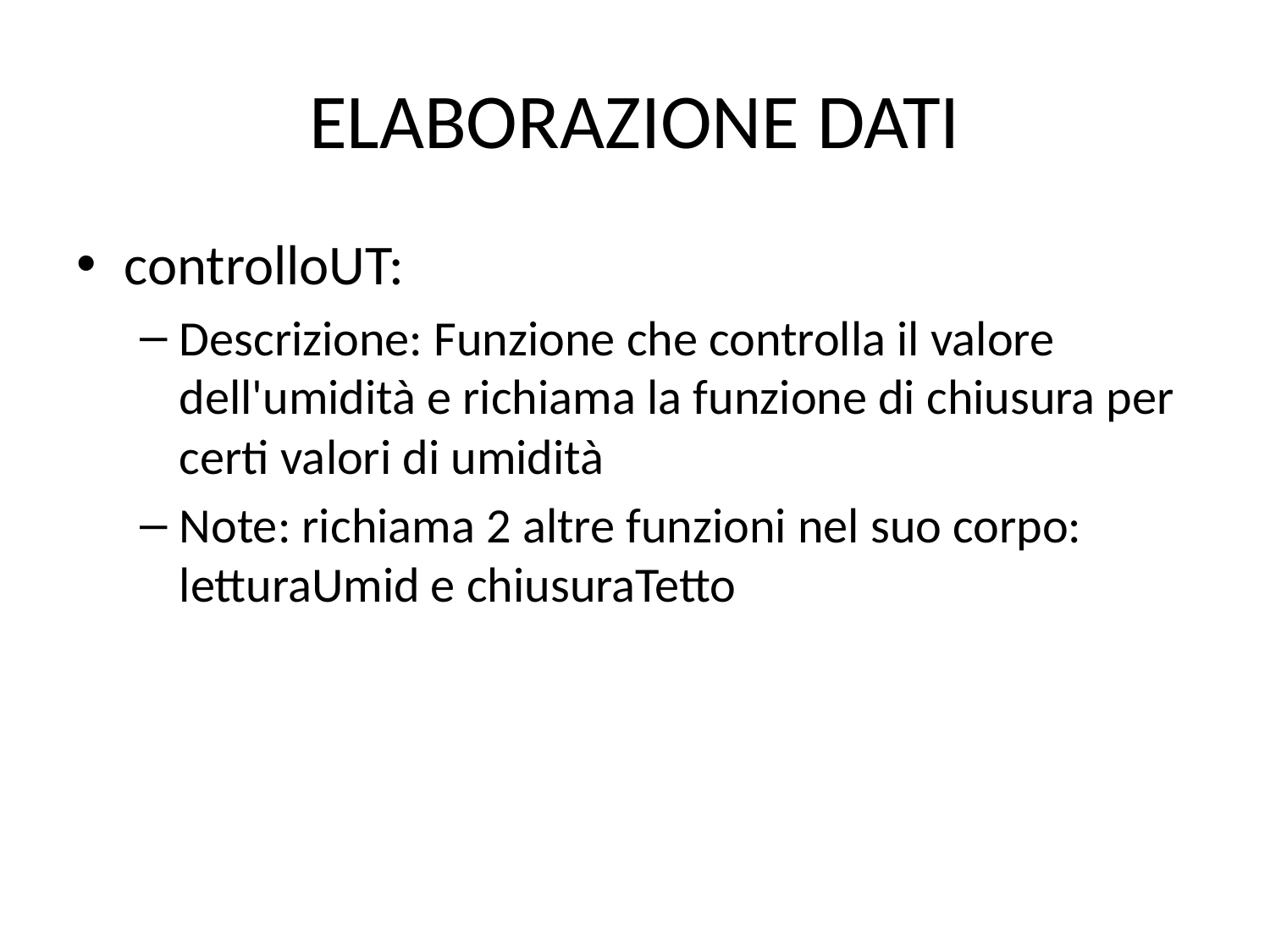

# ELABORAZIONE DATI
controlloUT:
Descrizione: Funzione che controlla il valore dell'umidità e richiama la funzione di chiusura per certi valori di umidità
Note: richiama 2 altre funzioni nel suo corpo: letturaUmid e chiusuraTetto